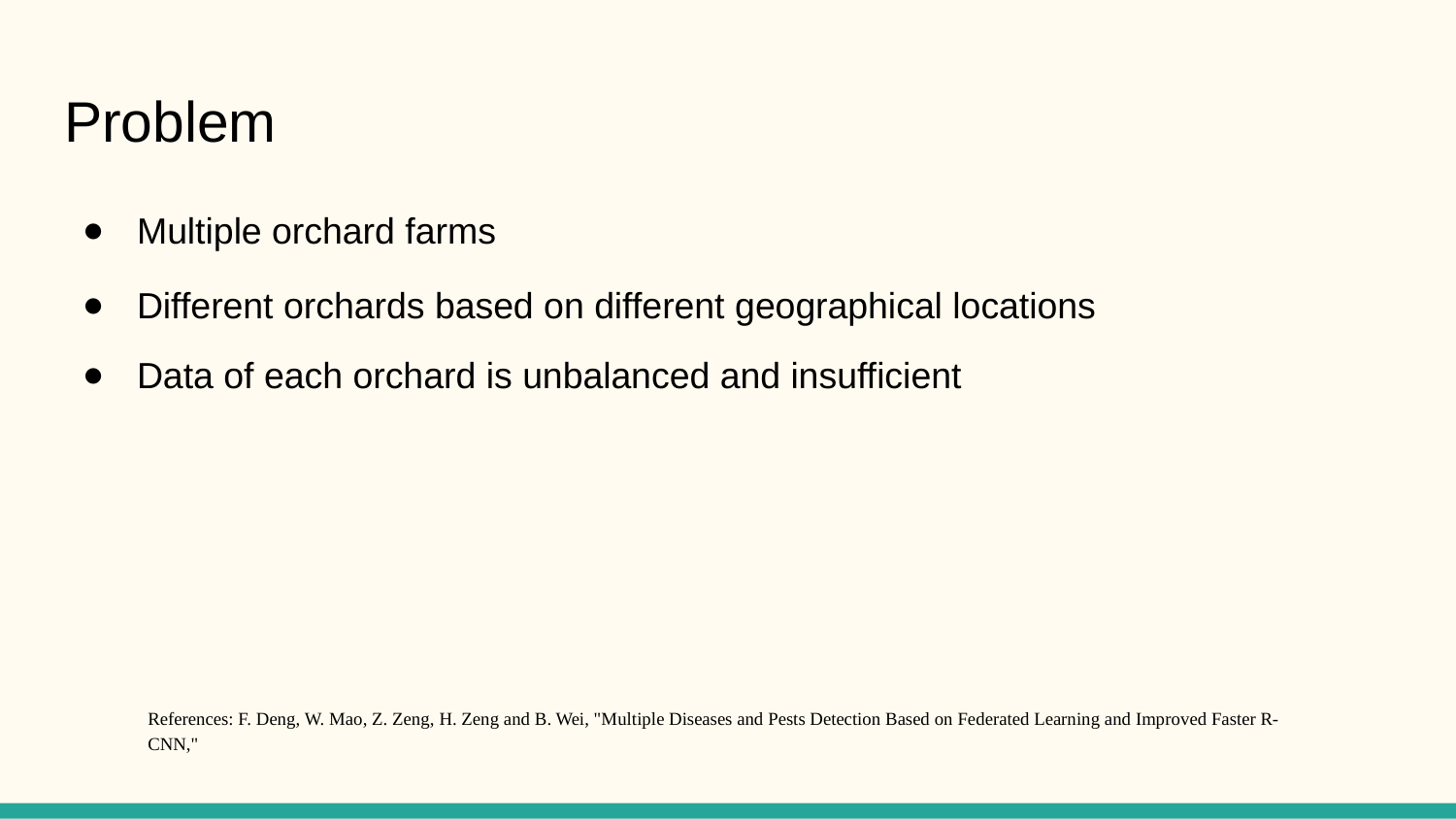

# Problem
Multiple orchard farms
Different orchards based on different geographical locations
Data of each orchard is unbalanced and insufficient
References: F. Deng, W. Mao, Z. Zeng, H. Zeng and B. Wei, "Multiple Diseases and Pests Detection Based on Federated Learning and Improved Faster R-CNN,"